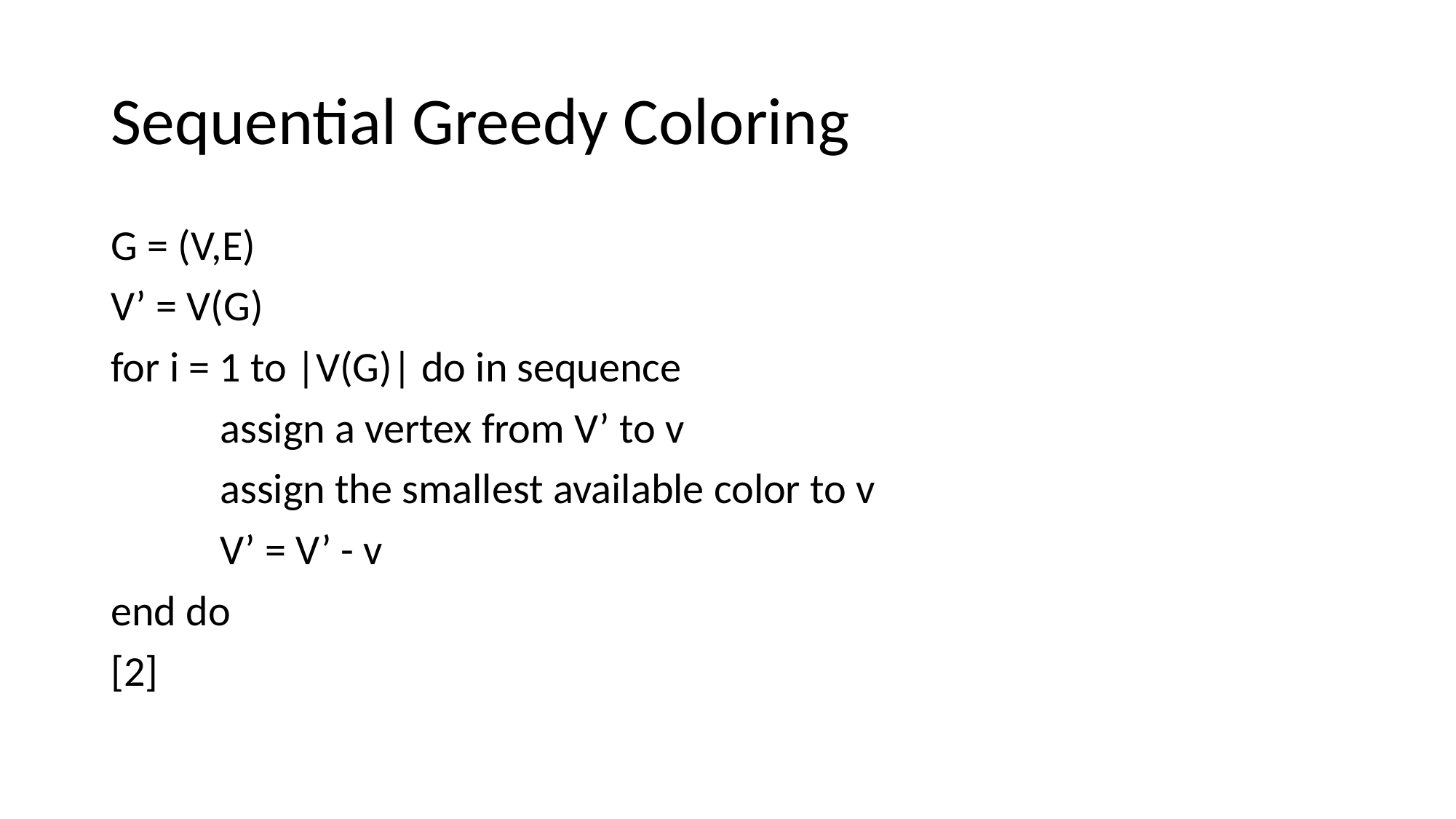

# Sequential Greedy Coloring
G = (V,E)
V’ = V(G)
for i = 1 to |V(G)| do in sequence
	assign a vertex from V’ to v
	assign the smallest available color to v
	V’ = V’ - v
end do
[2]